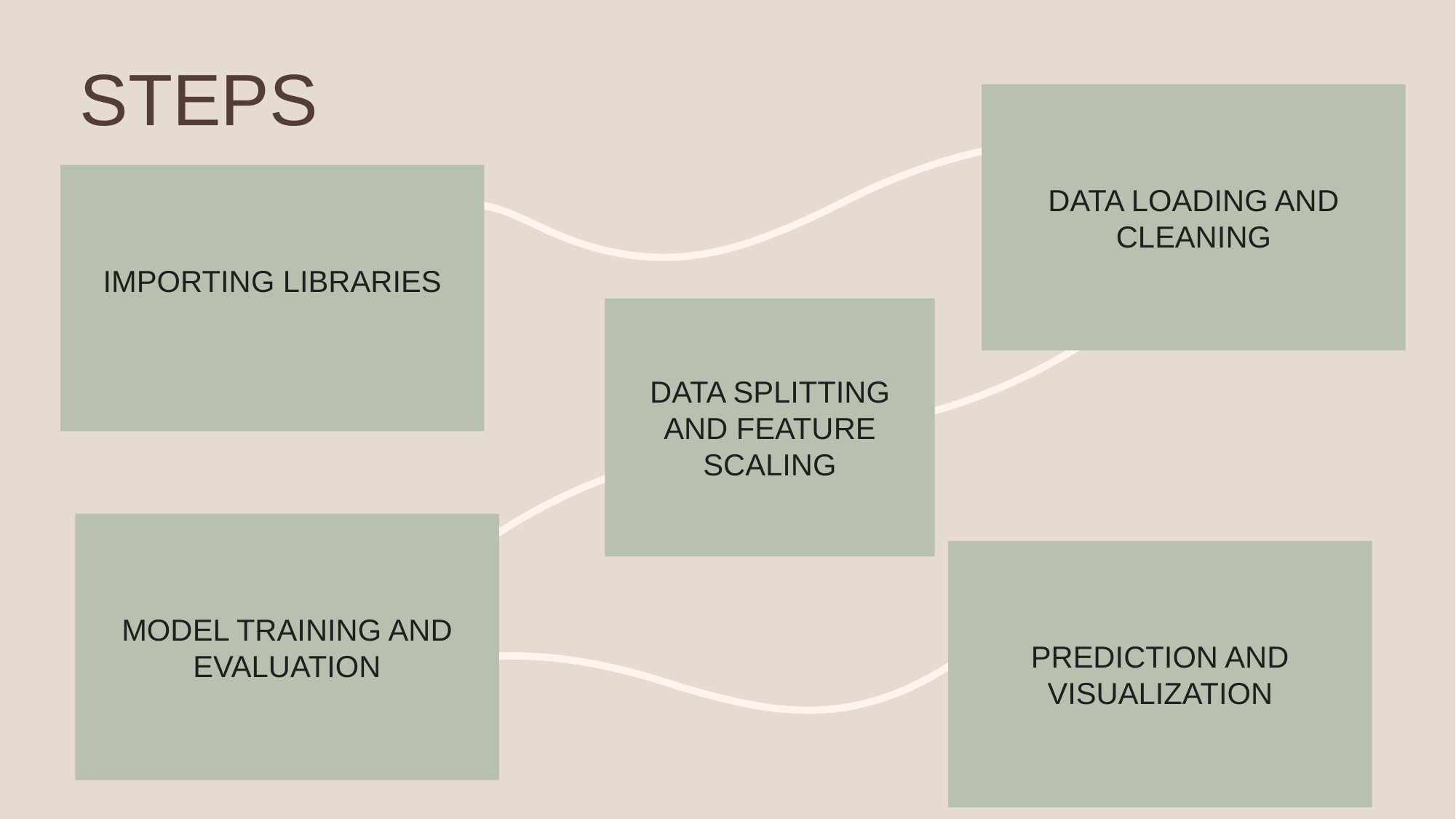

# STEPS
Data Loading and Cleaning
Importing Libraries

Data Splitting and Feature Scaling
Model Training and Evaluation
Prediction and Visualization